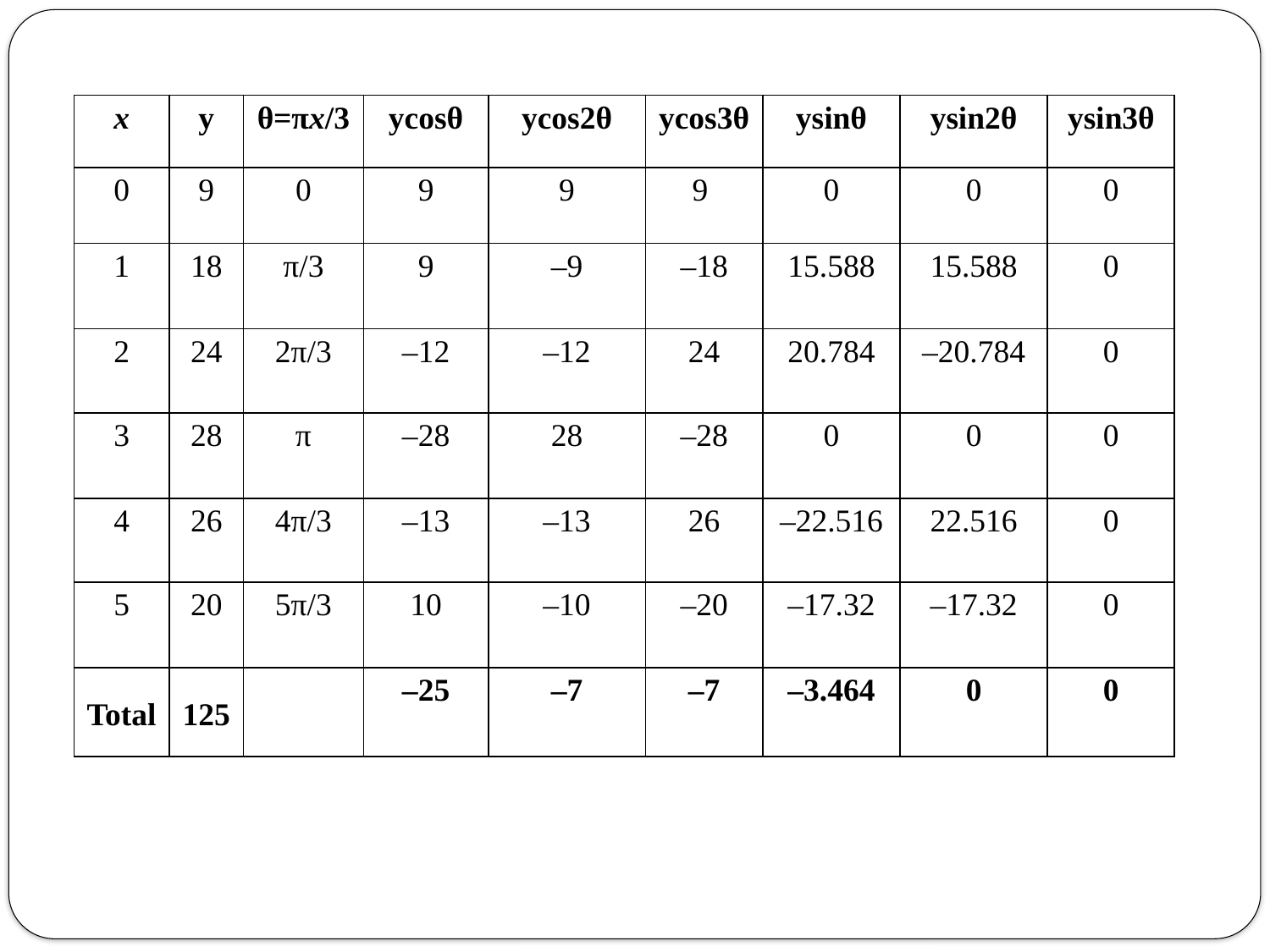

| x | y | θ=πx/3 | ycosθ | ycos2θ | ycos3θ | ysinθ | ysin2θ | ysin3θ |
| --- | --- | --- | --- | --- | --- | --- | --- | --- |
| 0 | 9 | 0 | 9 | 9 | 9 | 0 | 0 | 0 |
| 1 | 18 | π/3 | 9 | –9 | –18 | 15.588 | 15.588 | 0 |
| 2 | 24 | 2π/3 | –12 | –12 | 24 | 20.784 | –20.784 | 0 |
| 3 | 28 | π | –28 | 28 | –28 | 0 | 0 | 0 |
| 4 | 26 | 4π/3 | –13 | –13 | 26 | –22.516 | 22.516 | 0 |
| 5 | 20 | 5π/3 | 10 | –10 | –20 | –17.32 | –17.32 | 0 |
| Total | 125 |  | –25 | –7 | –7 | –3.464 | 0 | 0 |